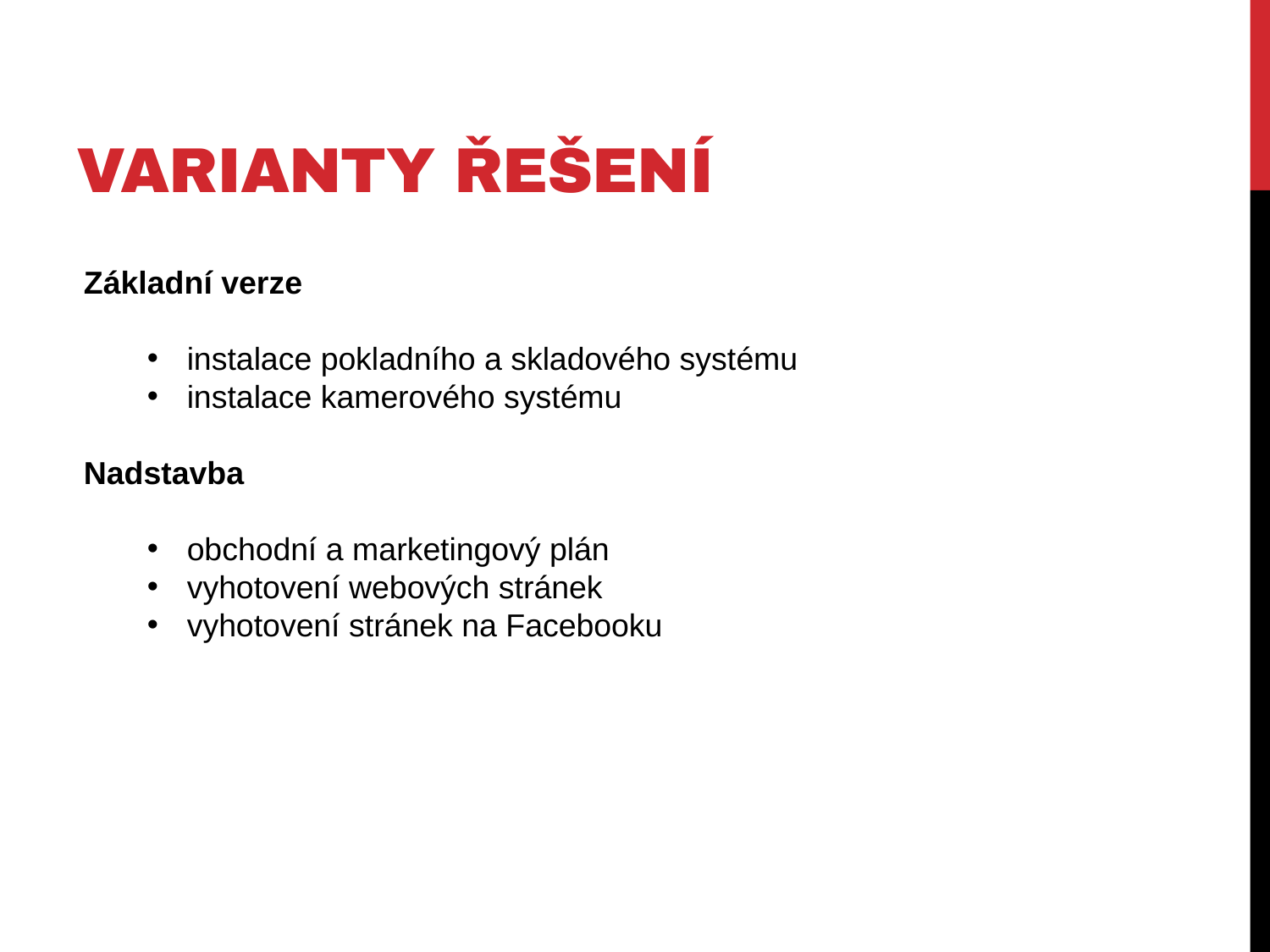

# Varianty řešení
Základní verze

instalace pokladního a skladového systému
instalace kamerového systému

Nadstavba

obchodní a marketingový plán
vyhotovení webových stránek
vyhotovení stránek na Facebooku